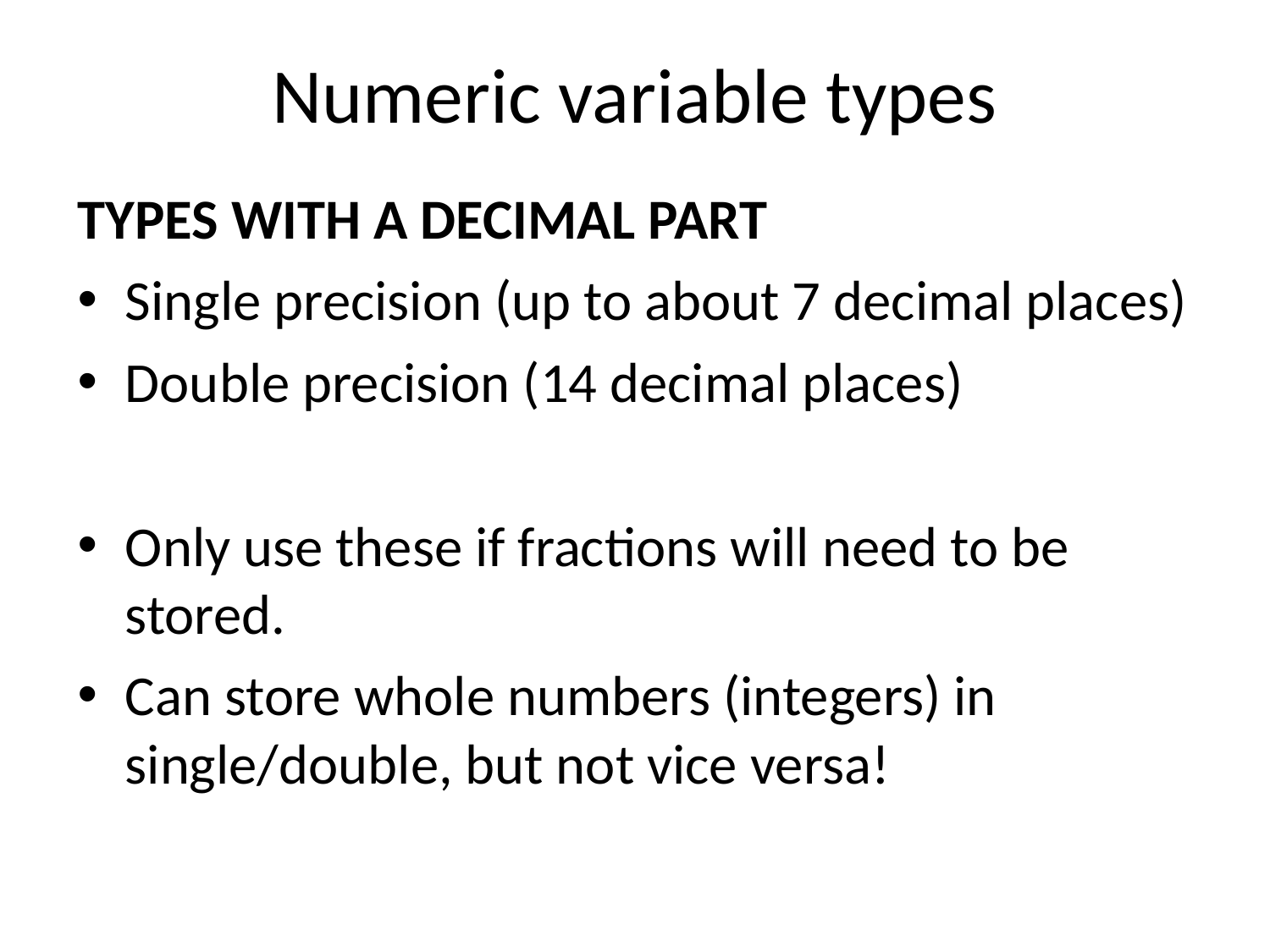

# Numeric variable types
TYPES WITH A DECIMAL PART
Single precision (up to about 7 decimal places)
Double precision (14 decimal places)

Only use these if fractions will need to be stored.
Can store whole numbers (integers) in single/double, but not vice versa!